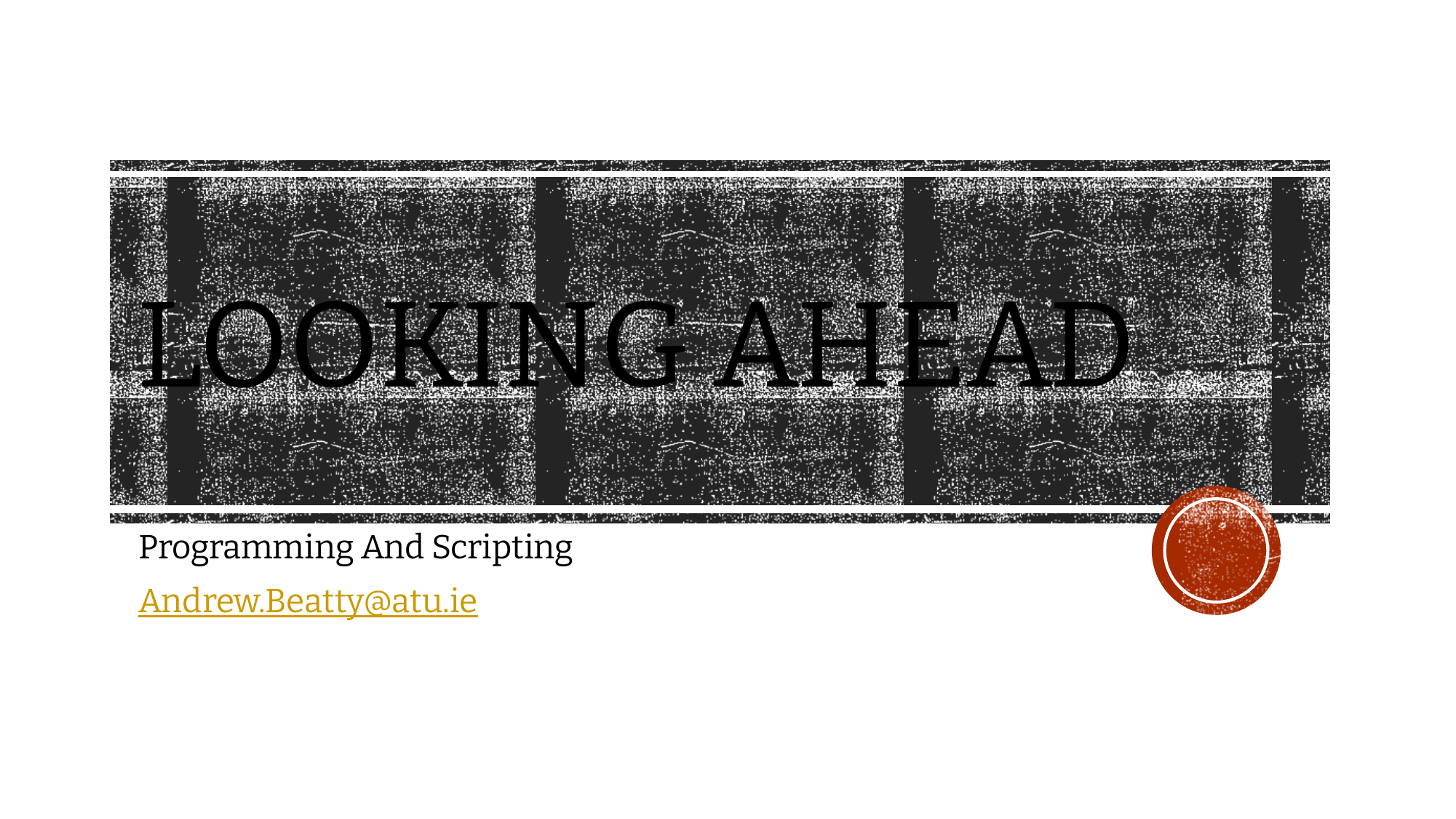

# Looking ahead
Programming And Scripting
Andrew.Beatty@atu.ie